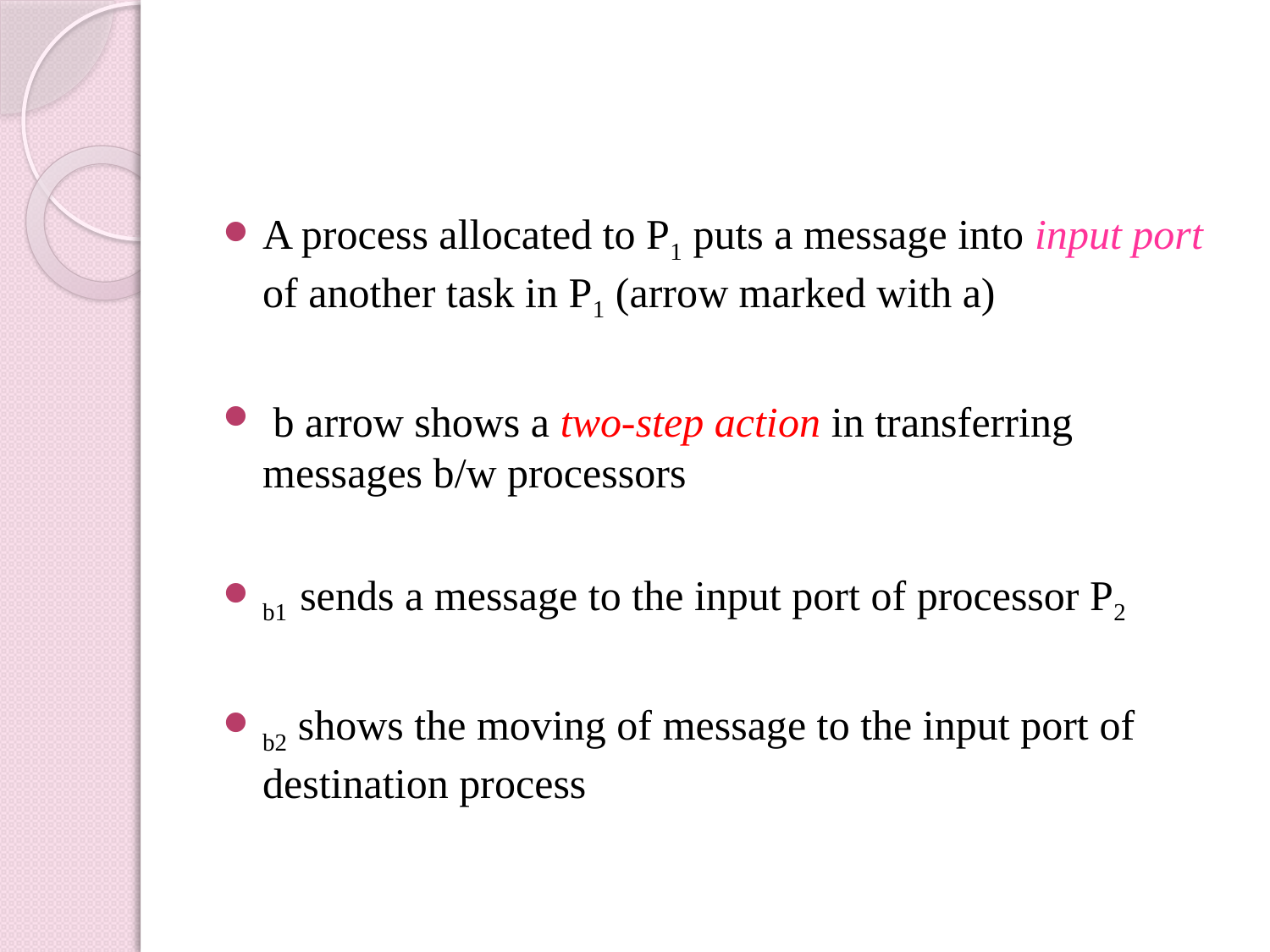

#
A process allocated to P1 puts a message into input port of another task in P1 (arrow marked with a)

 b arrow shows a two-step action in transferring messages b/w processors

b1 sends a message to the input port of processor P2

b2 shows the moving of message to the input port of destination process